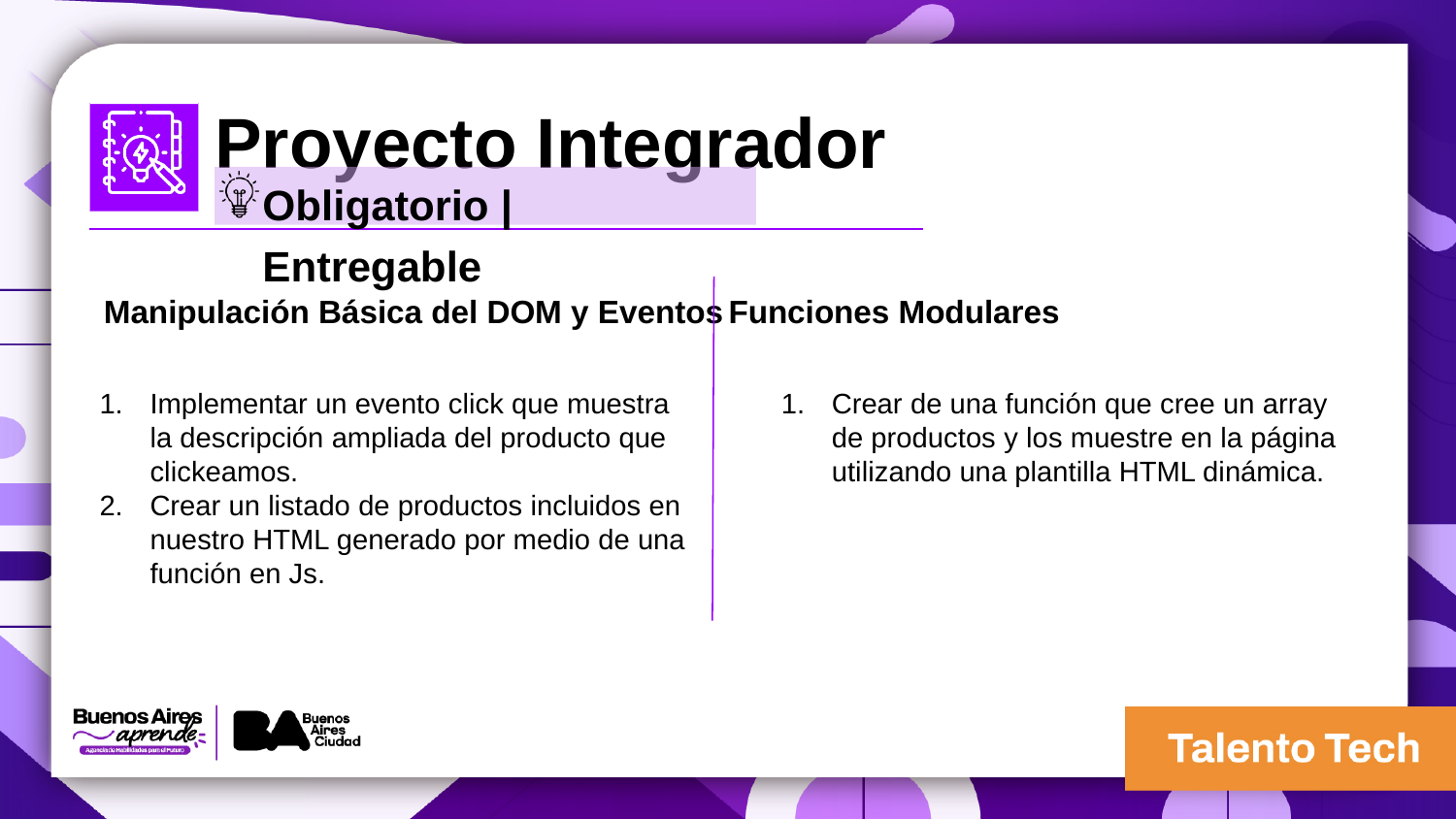

Proyecto Integrador

Obligatorio | Entregable

Manipulación Básica del DOM y Eventos

Funciones Modulares

Implementar un evento click que muestra la descripción ampliada del producto que clickeamos.
Crear un listado de productos incluidos en nuestro HTML generado por medio de una función en Js.

Crear de una función que cree un array de productos y los muestre en la página utilizando una plantilla HTML dinámica.